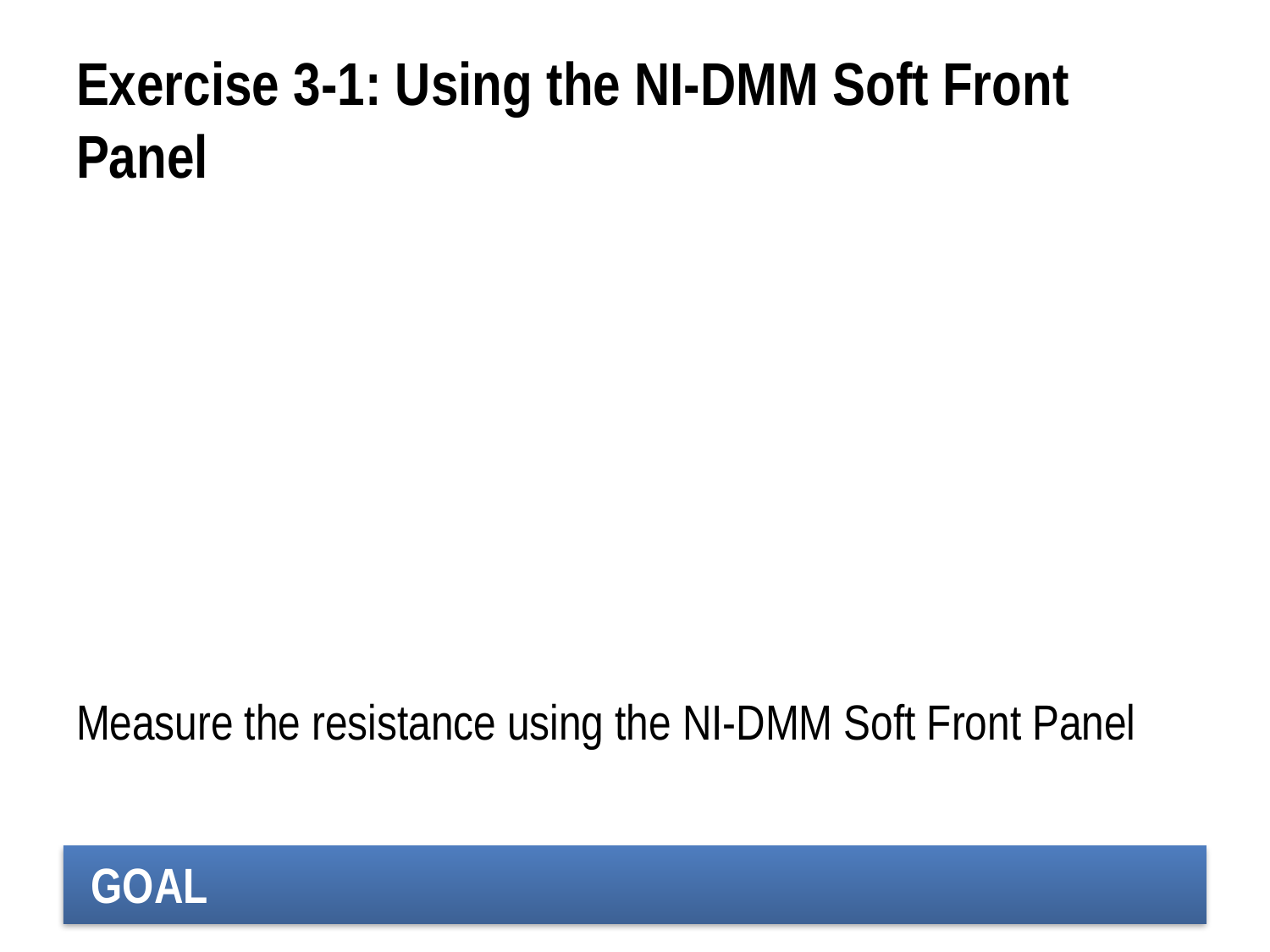

# Exercise 3-1: Using the NI-DMM Soft Front Panel
Measure the resistance using the NI-DMM Soft Front Panel